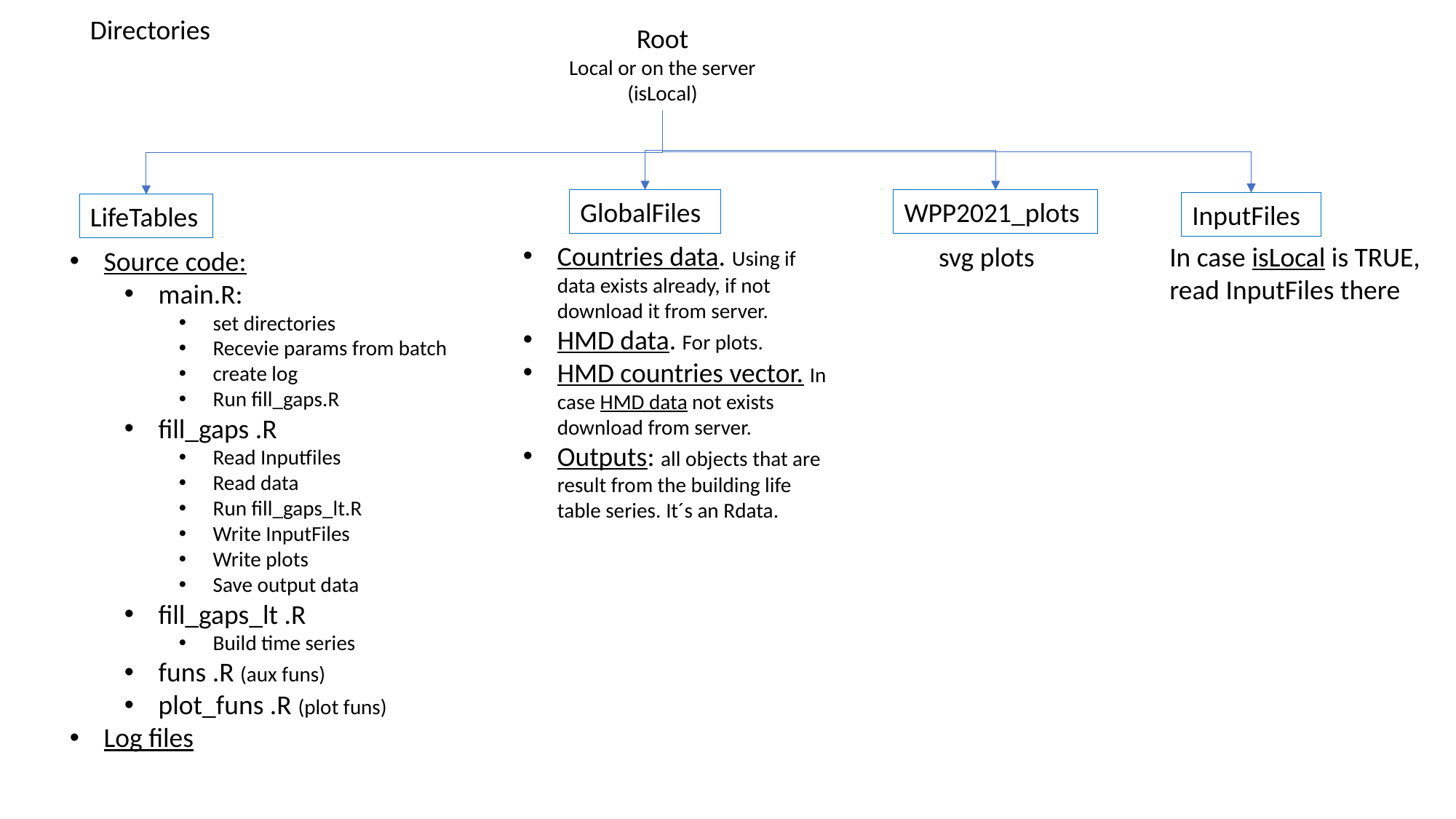

Directories
Root
Local or on the server
(isLocal)
GlobalFiles
WPP2021_plots
InputFiles
LifeTables
Countries data. Using if data exists already, if not download it from server.
HMD data. For plots.
HMD countries vector. In case HMD data not exists download from server.
Outputs: all objects that are result from the building life table series. It´s an Rdata.

svg plots
In case isLocal is TRUE, read InputFiles there
Source code:
main.R:
set directories
Recevie params from batch
create log
Run fill_gaps.R
fill_gaps .R
Read Inputfiles
Read data
Run fill_gaps_lt.R
Write InputFiles
Write plots
Save output data
fill_gaps_lt .R
Build time series
funs .R (aux funs)
plot_funs .R (plot funs)
Log files